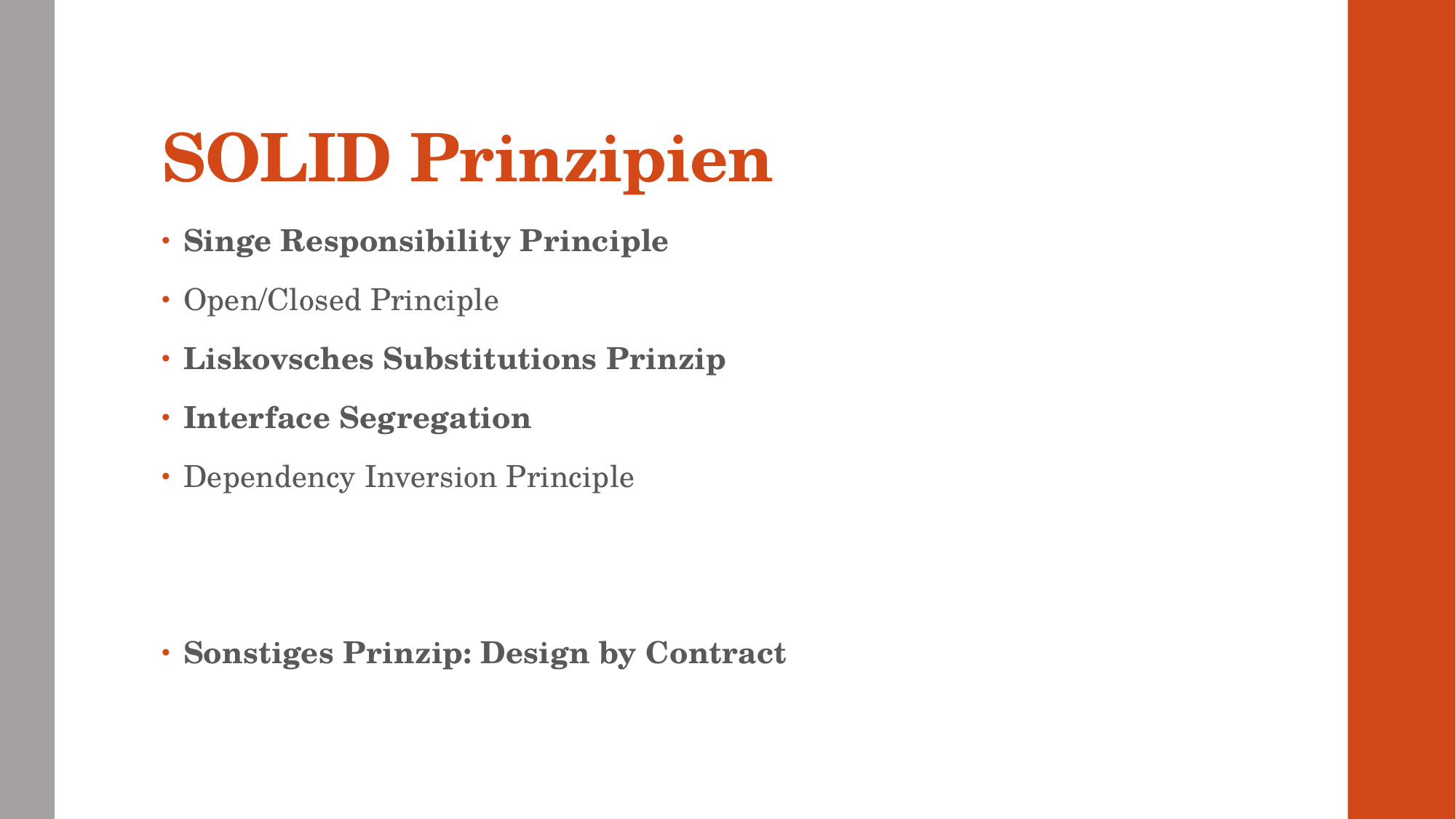

# SOLID Prinzipien
Singe Responsibility Principle
Open/Closed Principle
Liskovsches Substitutions Prinzip
Interface Segregation
Dependency Inversion Principle

Sonstiges Prinzip: Design by Contract